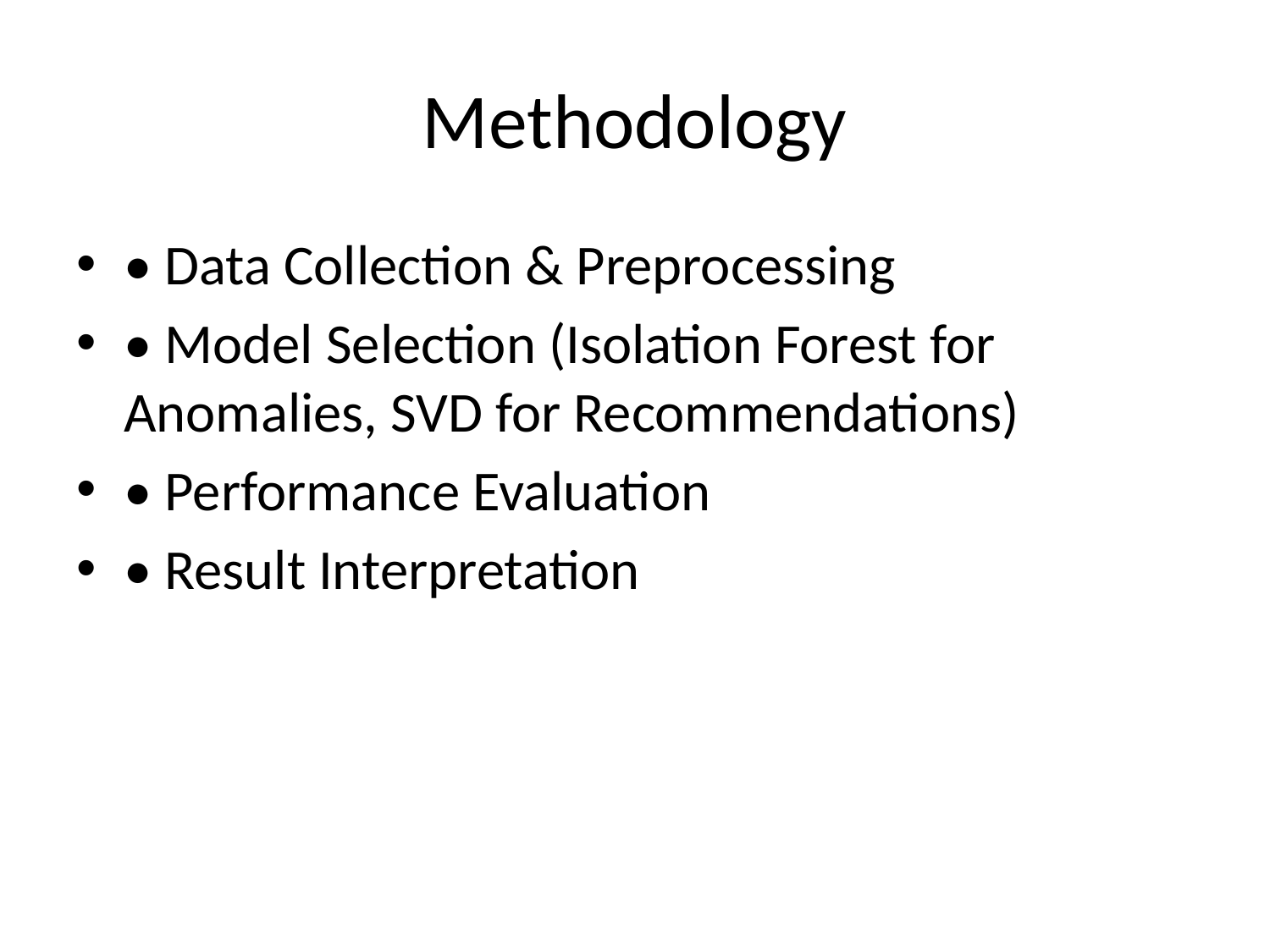

# Methodology
• Data Collection & Preprocessing
• Model Selection (Isolation Forest for Anomalies, SVD for Recommendations)
• Performance Evaluation
• Result Interpretation